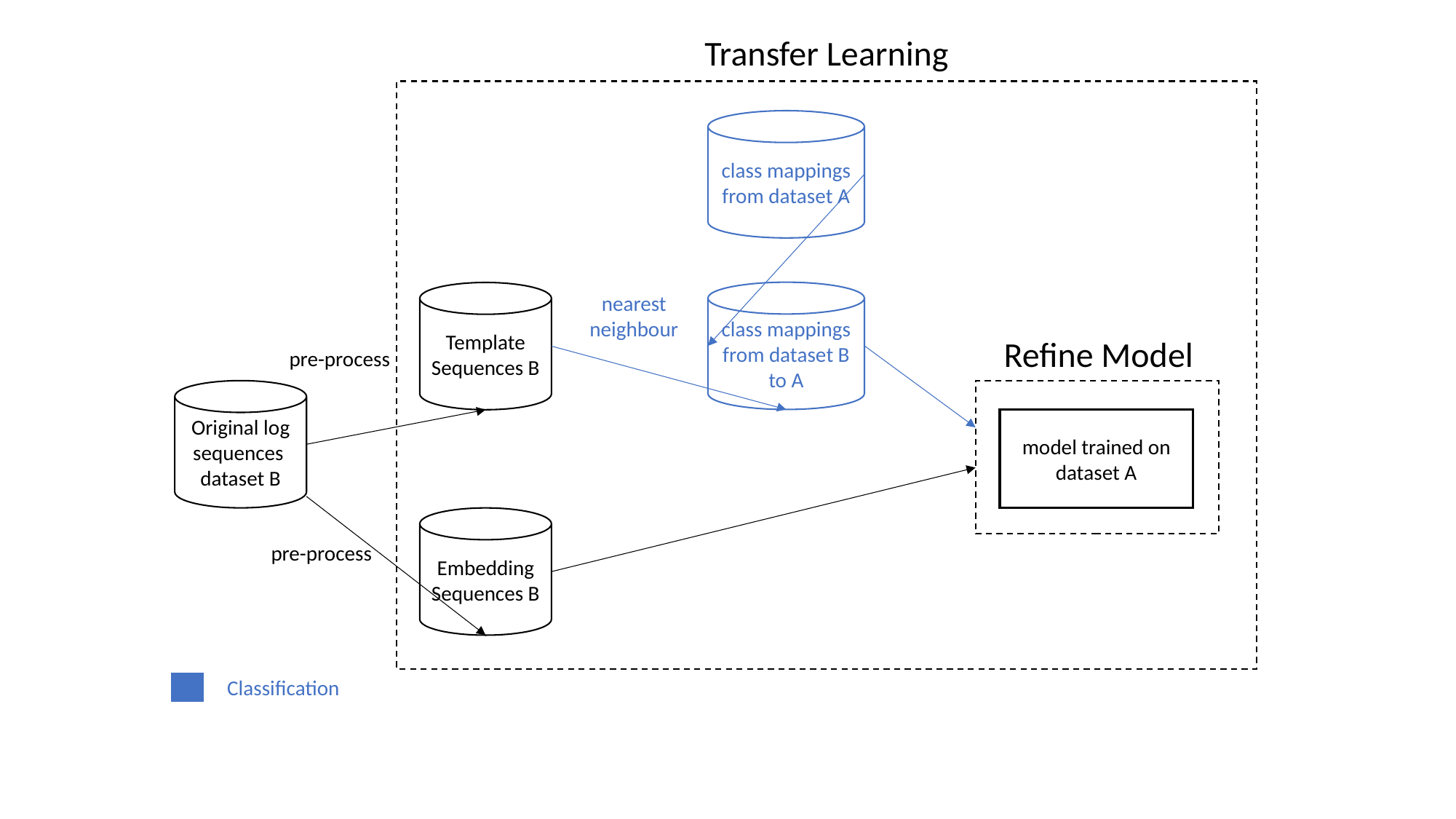

Transfer Learning

class mappings from dataset A
class mappings from dataset B to A
Template
Sequences B
nearest neighbour
Refine Model
pre-process
Original log sequences  dataset B

model trained on dataset A
Embedding
Sequences B
pre-process
Classification